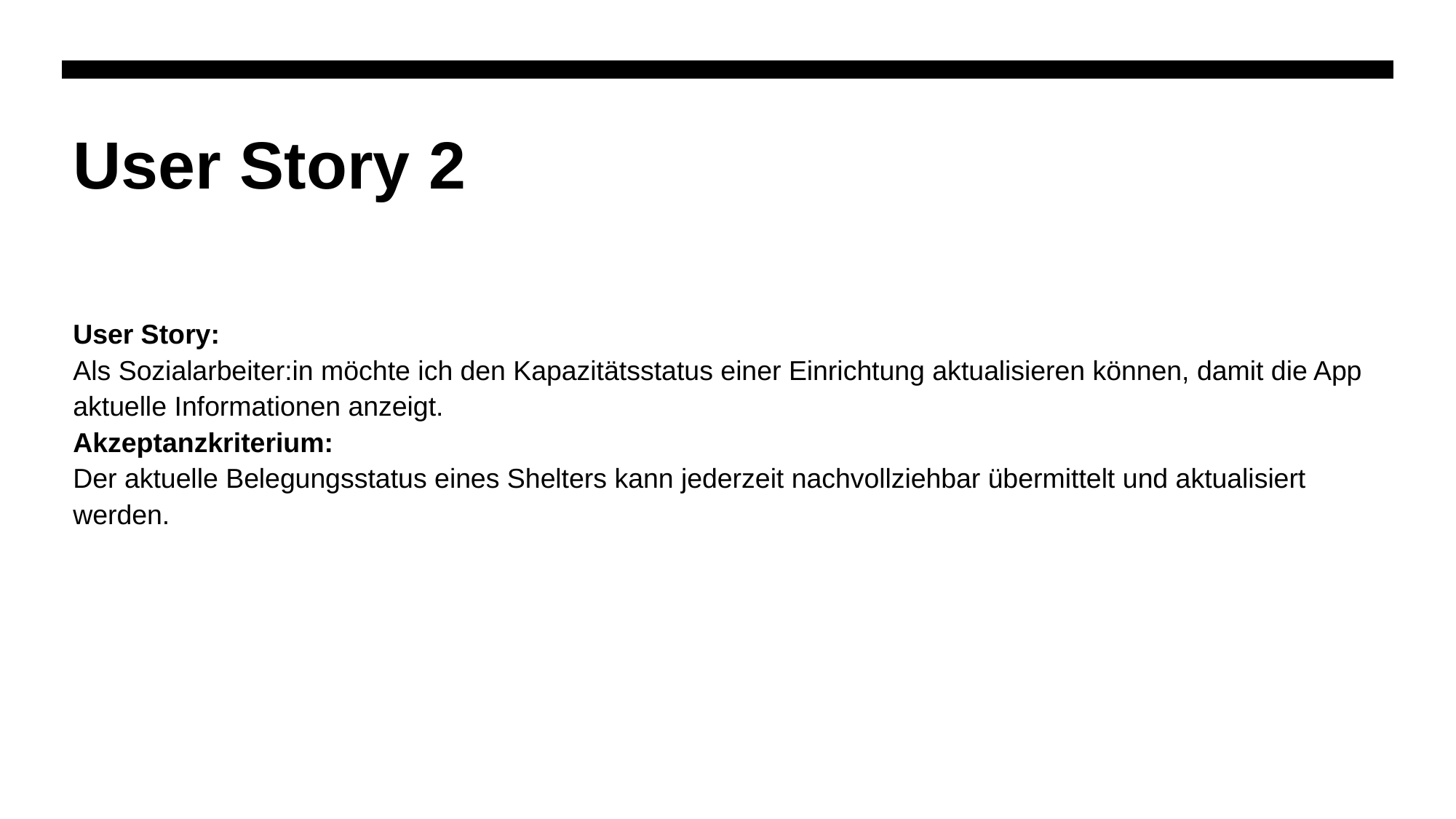

# User Story 2
User Story:
Als Sozialarbeiter:in möchte ich den Kapazitätsstatus einer Einrichtung aktualisieren können, damit die App aktuelle Informationen anzeigt.
Akzeptanzkriterium:
Der aktuelle Belegungsstatus eines Shelters kann jederzeit nachvollziehbar übermittelt und aktualisiert werden.